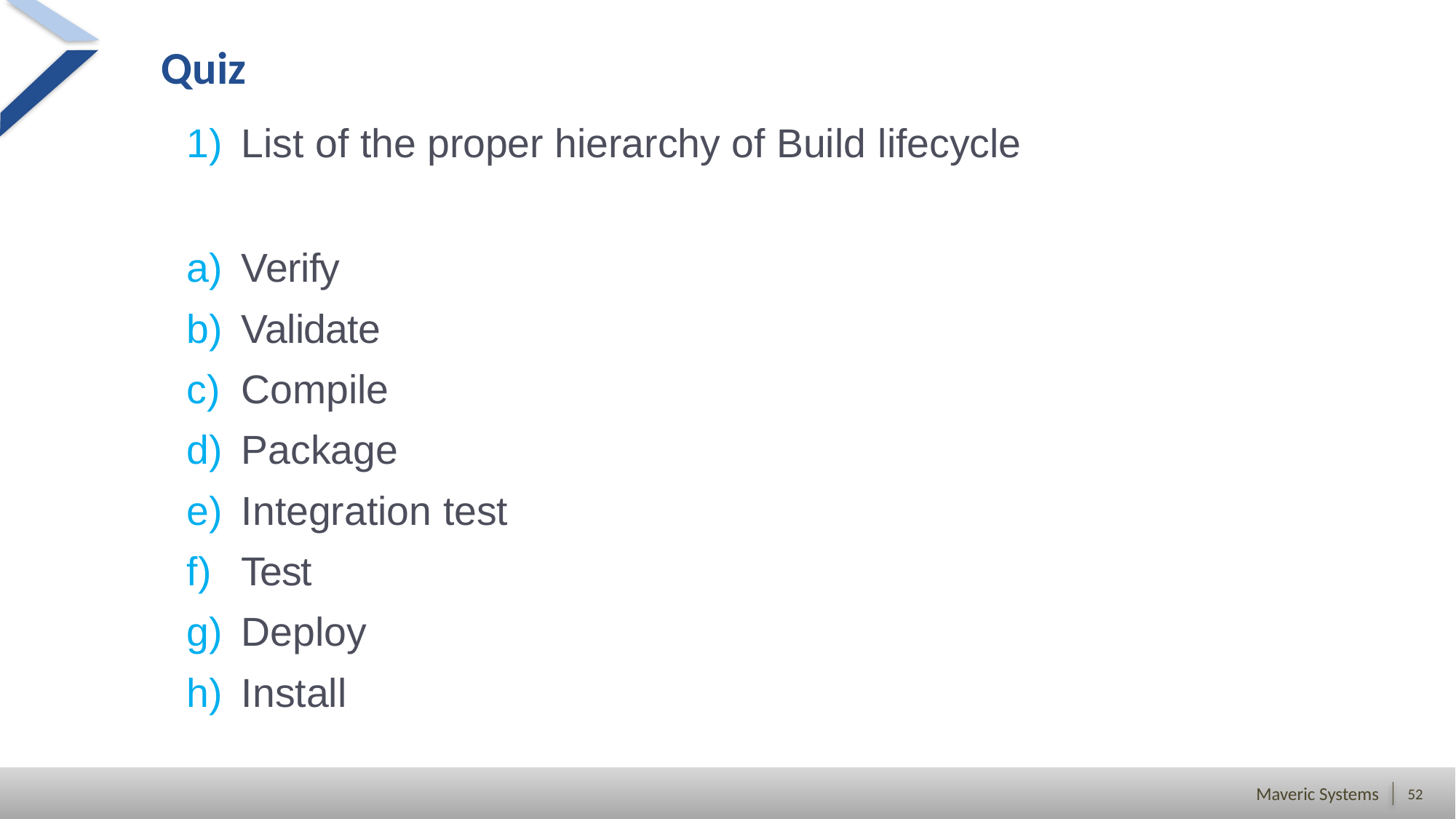

# Quiz
List of the proper hierarchy of Build lifecycle

Verify
Validate
Compile
Package
Integration test
Test
Deploy
Install